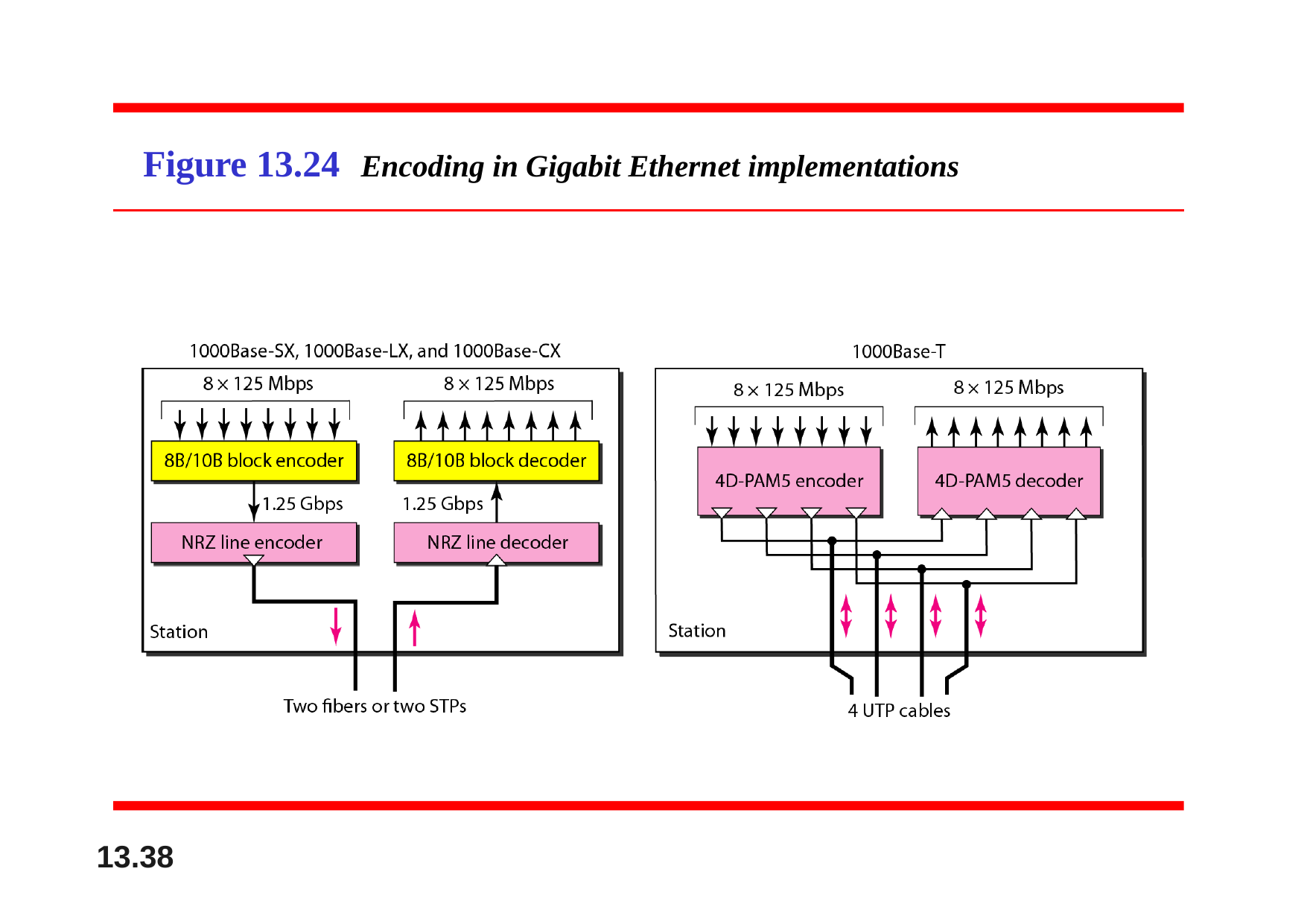

# Figure 13.24	Encoding in Gigabit Ethernet implementations

13.38